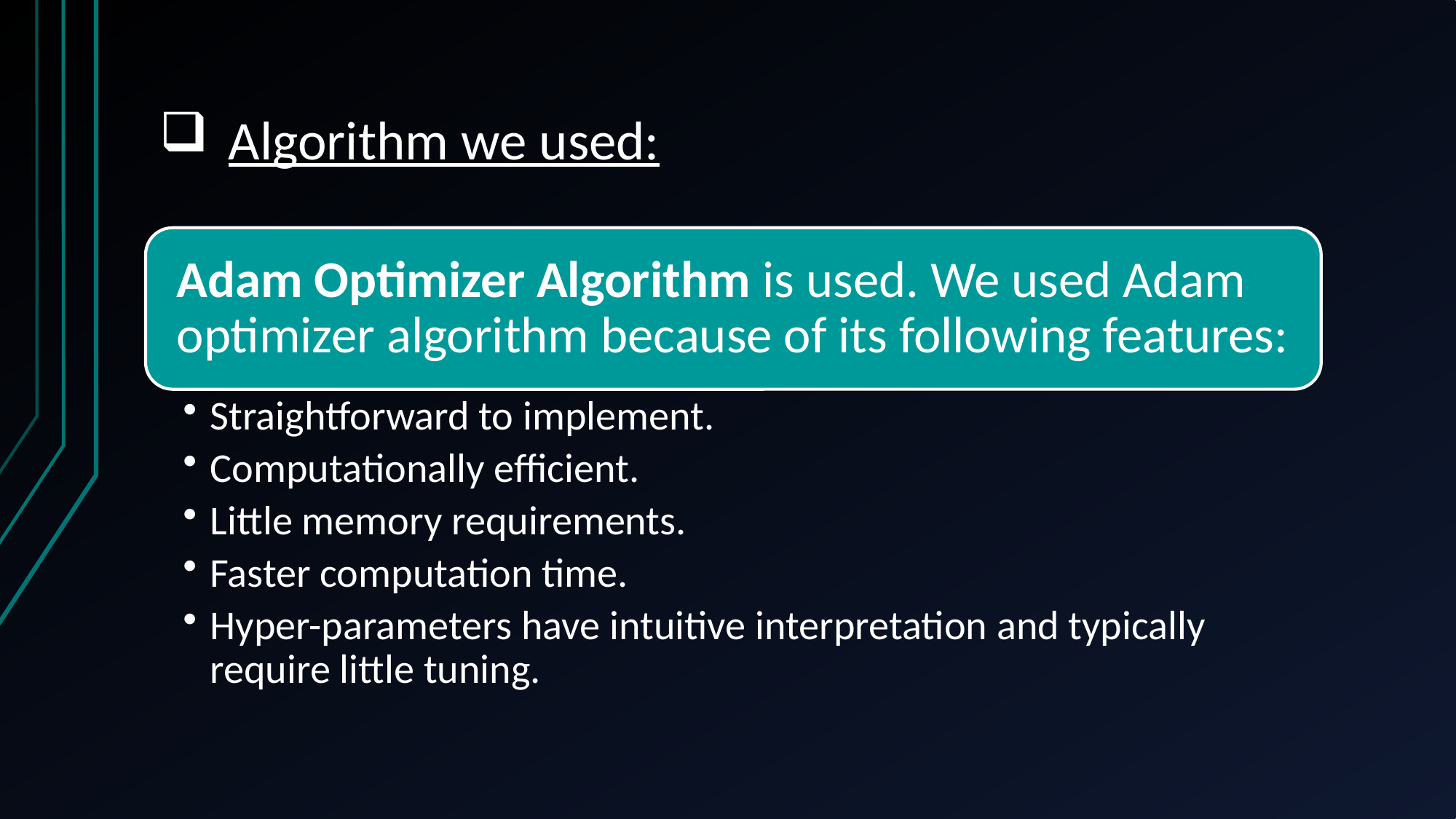

# Algorithm we used:
Adam Optimizer Algorithm is used. We used Adam optimizer algorithm because of its following features:
Straightforward to implement.
Computationally efficient.
Little memory requirements.
Faster computation time.
Hyper-parameters have intuitive interpretation and typically require little tuning.